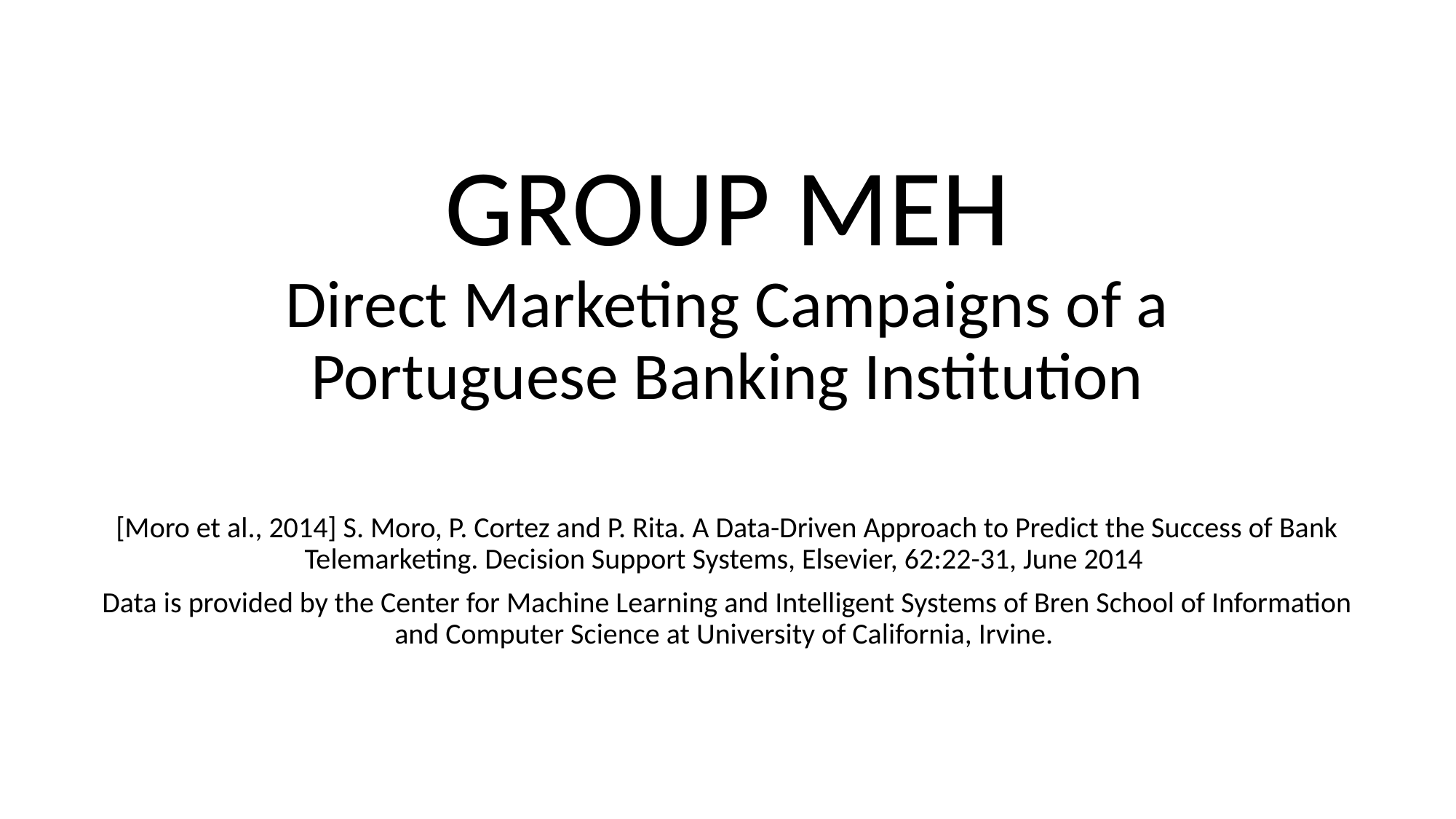

# GROUP MEH Direct Marketing Campaigns of a Portuguese Banking Institution
[Moro et al., 2014] S. Moro, P. Cortez and P. Rita. A Data-Driven Approach to Predict the Success of Bank Telemarketing. Decision Support Systems, Elsevier, 62:22-31, June 2014
Data is provided by the Center for Machine Learning and Intelligent Systems of Bren School of Information and Computer Science at University of California, Irvine.